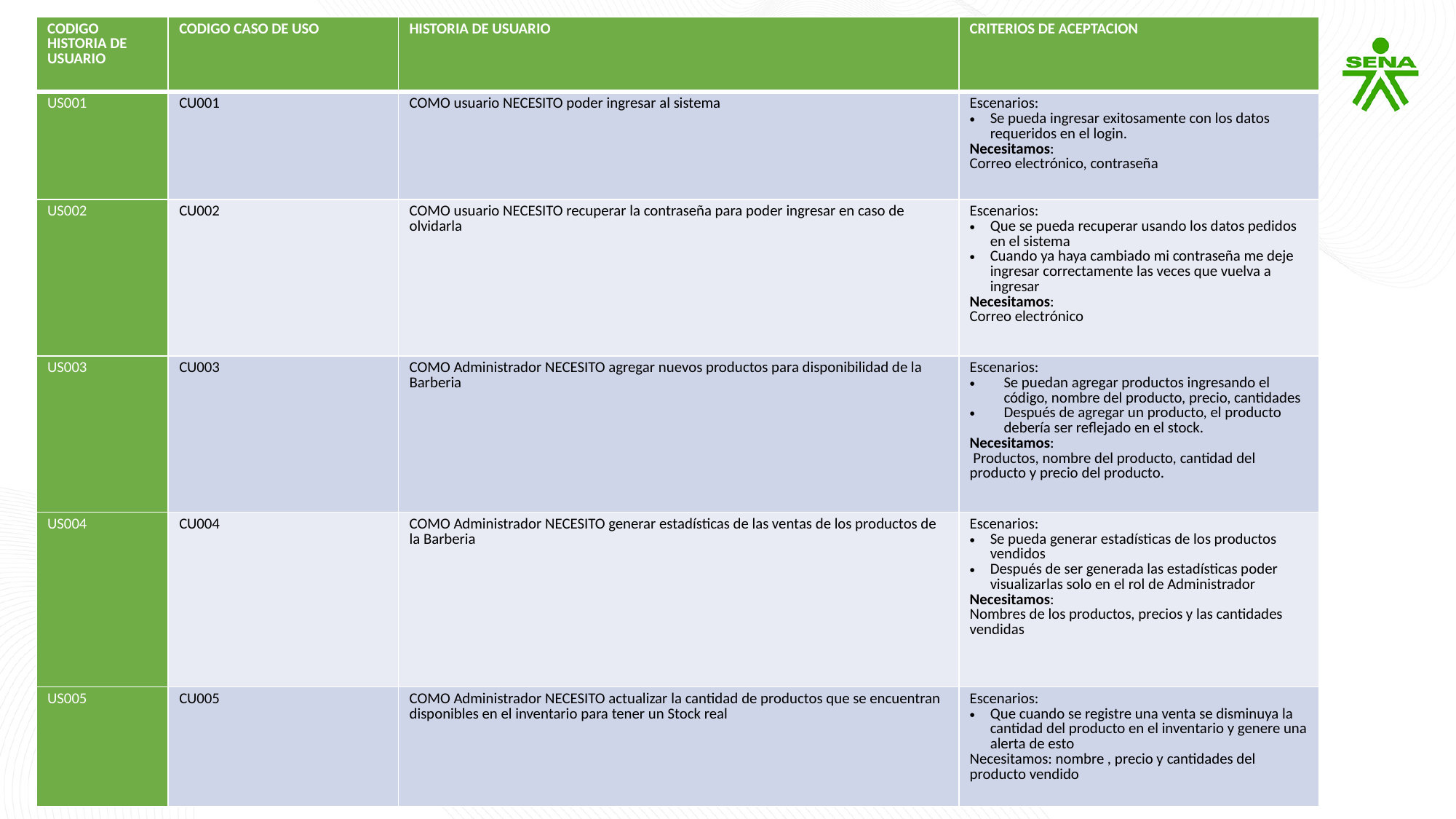

| CODIGO HISTORIA DE USUARIO | CODIGO CASO DE USO | HISTORIA DE USUARIO | CRITERIOS DE ACEPTACION |
| --- | --- | --- | --- |
| US001 | CU001 | COMO usuario NECESITO poder ingresar al sistema | Escenarios: Se pueda ingresar exitosamente con los datos requeridos en el login. Necesitamos: Correo electrónico, contraseña |
| US002 | CU002 | COMO usuario NECESITO recuperar la contraseña para poder ingresar en caso de olvidarla | Escenarios: Que se pueda recuperar usando los datos pedidos en el sistema Cuando ya haya cambiado mi contraseña me deje ingresar correctamente las veces que vuelva a ingresar Necesitamos: Correo electrónico |
| US003 | CU003 | COMO Administrador NECESITO agregar nuevos productos para disponibilidad de la Barberia | Escenarios: Se puedan agregar productos ingresando el código, nombre del producto, precio, cantidades Después de agregar un producto, el producto debería ser reflejado en el stock. Necesitamos: Productos, nombre del producto, cantidad del producto y precio del producto. |
| US004 | CU004 | COMO Administrador NECESITO generar estadísticas de las ventas de los productos de la Barberia | Escenarios: Se pueda generar estadísticas de los productos vendidos Después de ser generada las estadísticas poder visualizarlas solo en el rol de Administrador Necesitamos: Nombres de los productos, precios y las cantidades vendidas |
| US005 | CU005 | COMO Administrador NECESITO actualizar la cantidad de productos que se encuentran disponibles en el inventario para tener un Stock real | Escenarios: Que cuando se registre una venta se disminuya la cantidad del producto en el inventario y genere una alerta de esto Necesitamos: nombre , precio y cantidades del producto vendido |
		HISTORIAS DE USUARIO